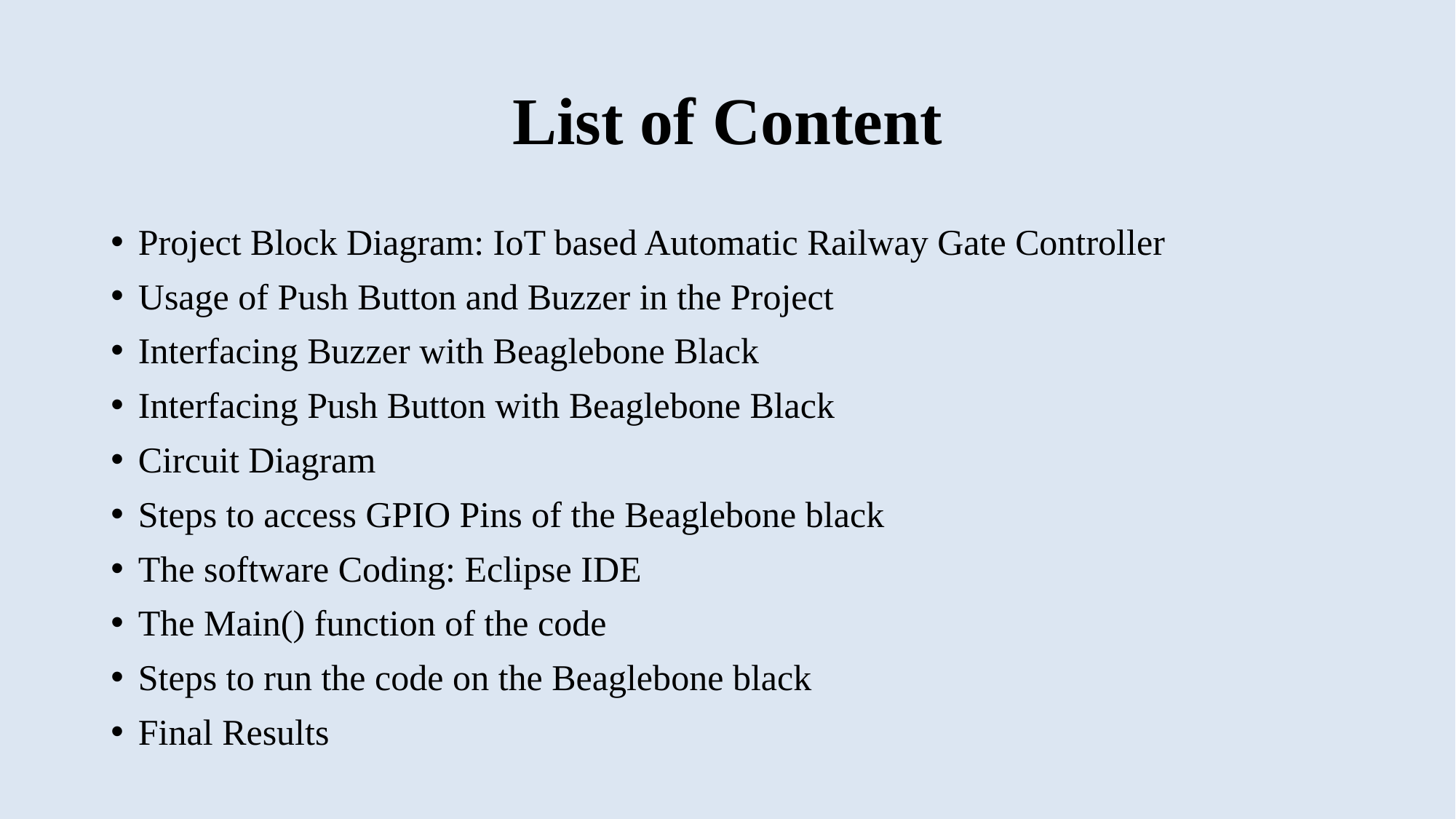

# List of Content
Project Block Diagram: IoT based Automatic Railway Gate Controller
Usage of Push Button and Buzzer in the Project
Interfacing Buzzer with Beaglebone Black
Interfacing Push Button with Beaglebone Black
Circuit Diagram
Steps to access GPIO Pins of the Beaglebone black
The software Coding: Eclipse IDE
The Main() function of the code
Steps to run the code on the Beaglebone black
Final Results